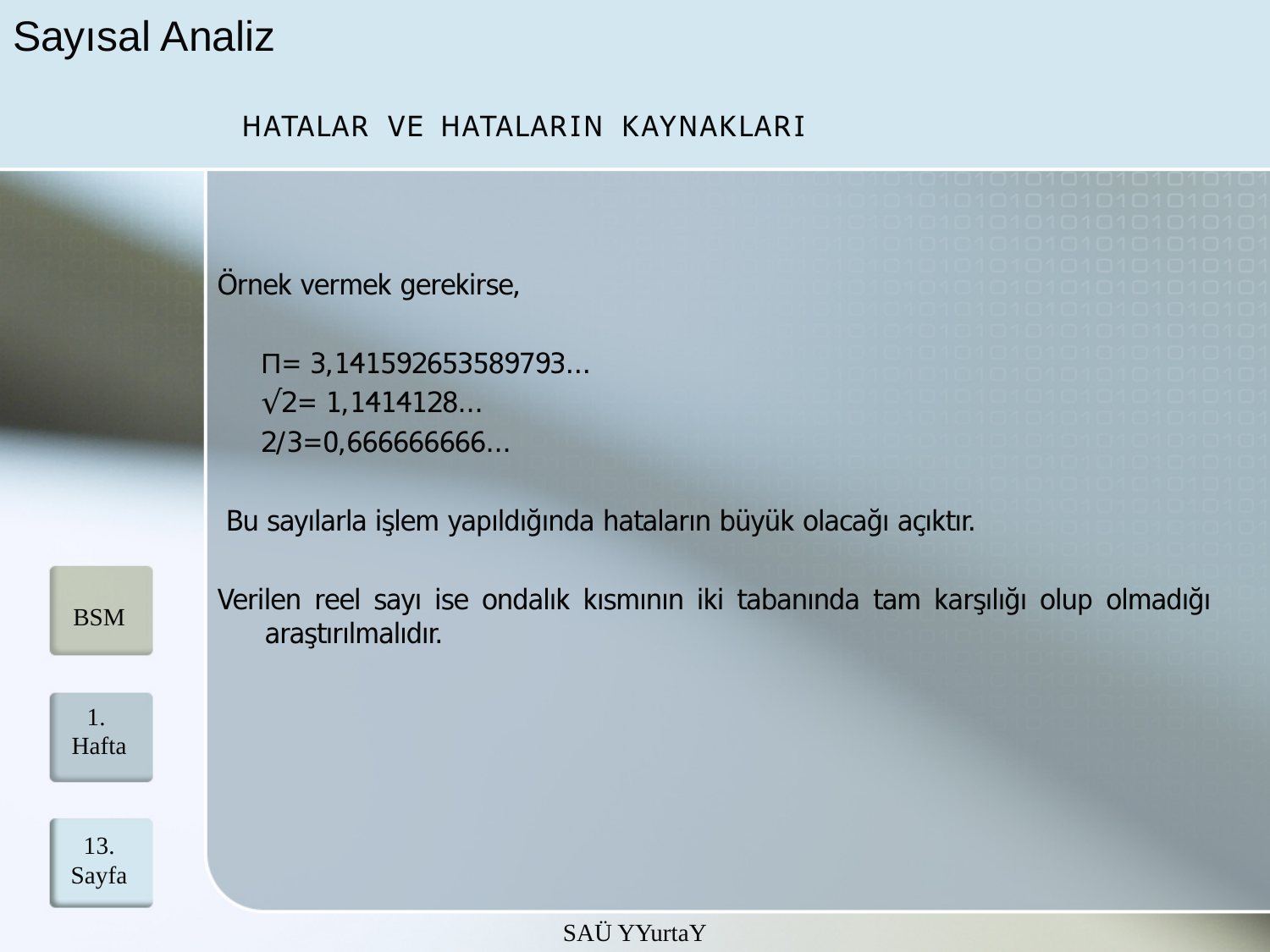

# Sayısal Analiz
   HATALAR  VE  HATALARIN  KAYNAKLARI

Örnek vermek gerekirse,

     Π= 3,141592653589793...
     √2= 1,1414128...
     2/3=0,666666666...

 Bu sayılarla işlem yapıldığında hataların büyük olacağı açıktır.

Verilen reel sayı ise ondalık kısmının iki tabanında tam karşılığı olup olmadığı araştırılmalıdır.

BSM
1.  Hafta
13.
Sayfa
SAÜ YYurtaY